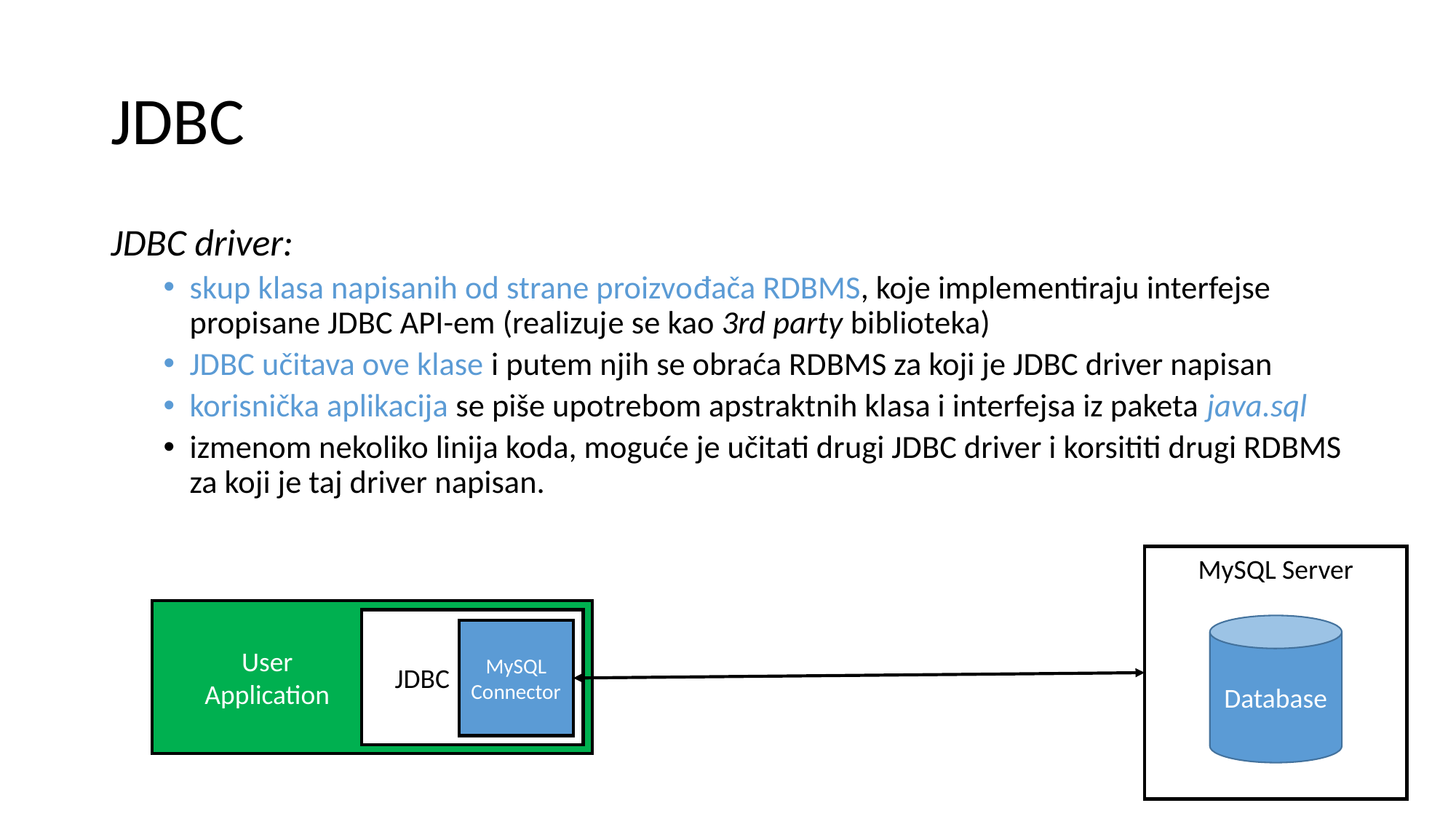

# JDBC
JDBC driver:
skup klasa napisanih od strane proizvođača RDBMS, koje implementiraju interfejse propisane JDBC API-em (realizuje se kao 3rd party biblioteka)
JDBC učitava ove klase i putem njih se obraća RDBMS za koji je JDBC driver napisan
korisnička aplikacija se piše upotrebom apstraktnih klasa i interfejsa iz paketa java.sql
izmenom nekoliko linija koda, moguće je učitati drugi JDBC driver i korsititi drugi RDBMS za koji je taj driver napisan.

MySQL Server
User
Application
JDBC
Database
MySQL
Connector